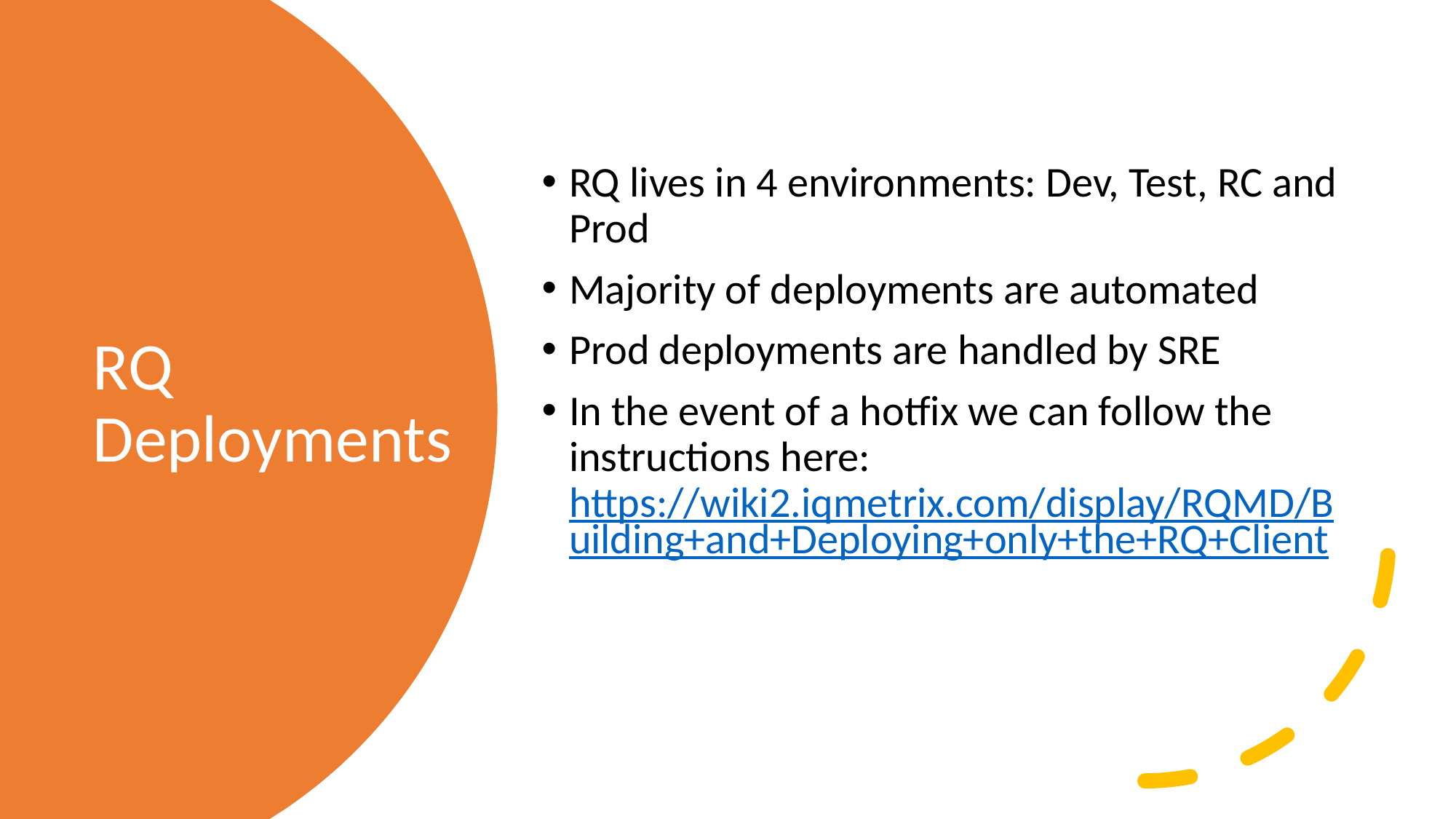

RQ lives in 4 environments: Dev, Test, RC and Prod
Majority of deployments are automated
Prod deployments are handled by SRE
In the event of a hotfix we can follow the instructions here: https://wiki2.iqmetrix.com/display/RQMD/Building+and+Deploying+only+the+RQ+Client

# RQ Deployments